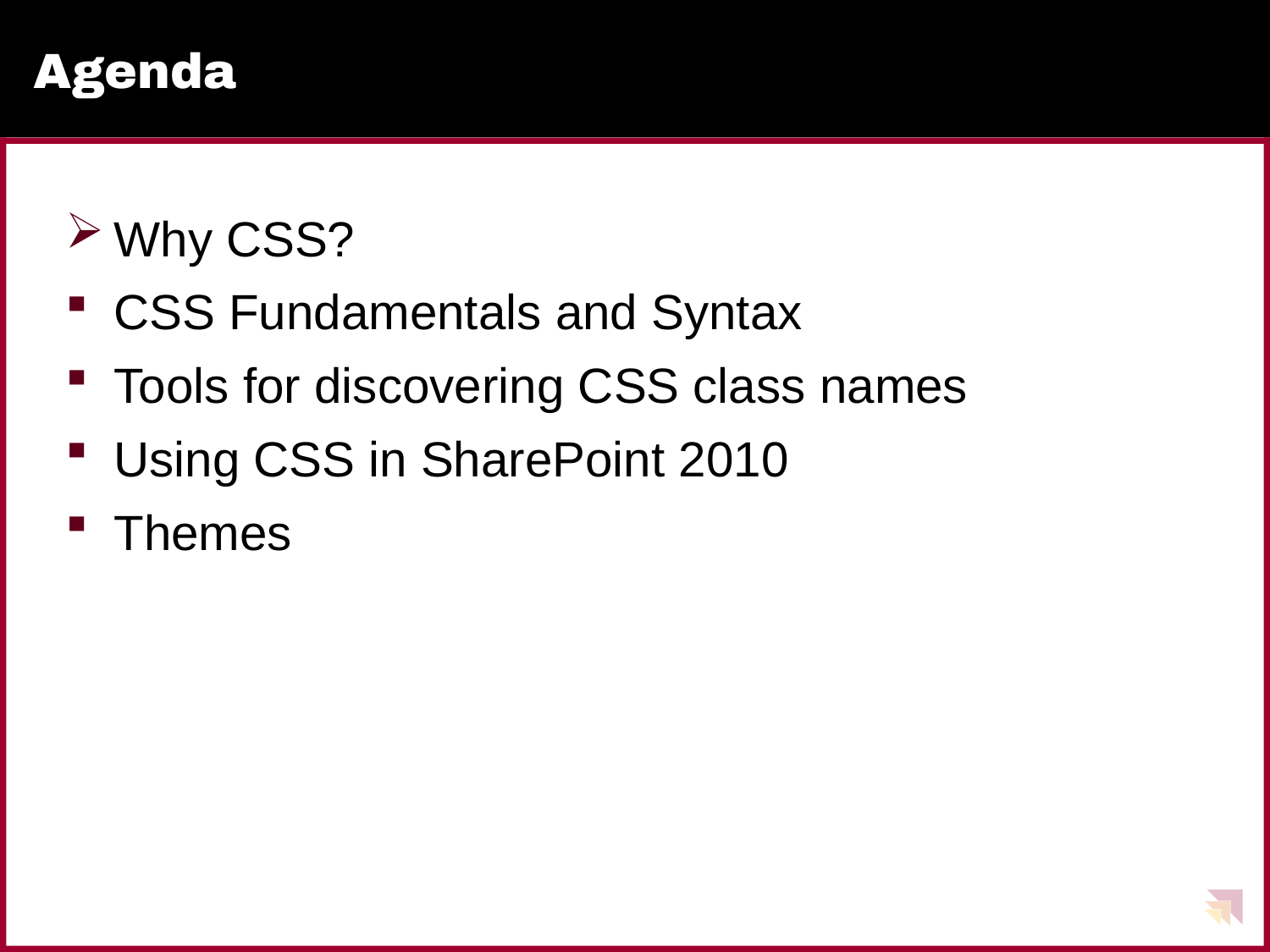

# Agenda
Why CSS?
CSS Fundamentals and Syntax
Tools for discovering CSS class names
Using CSS in SharePoint 2010
Themes